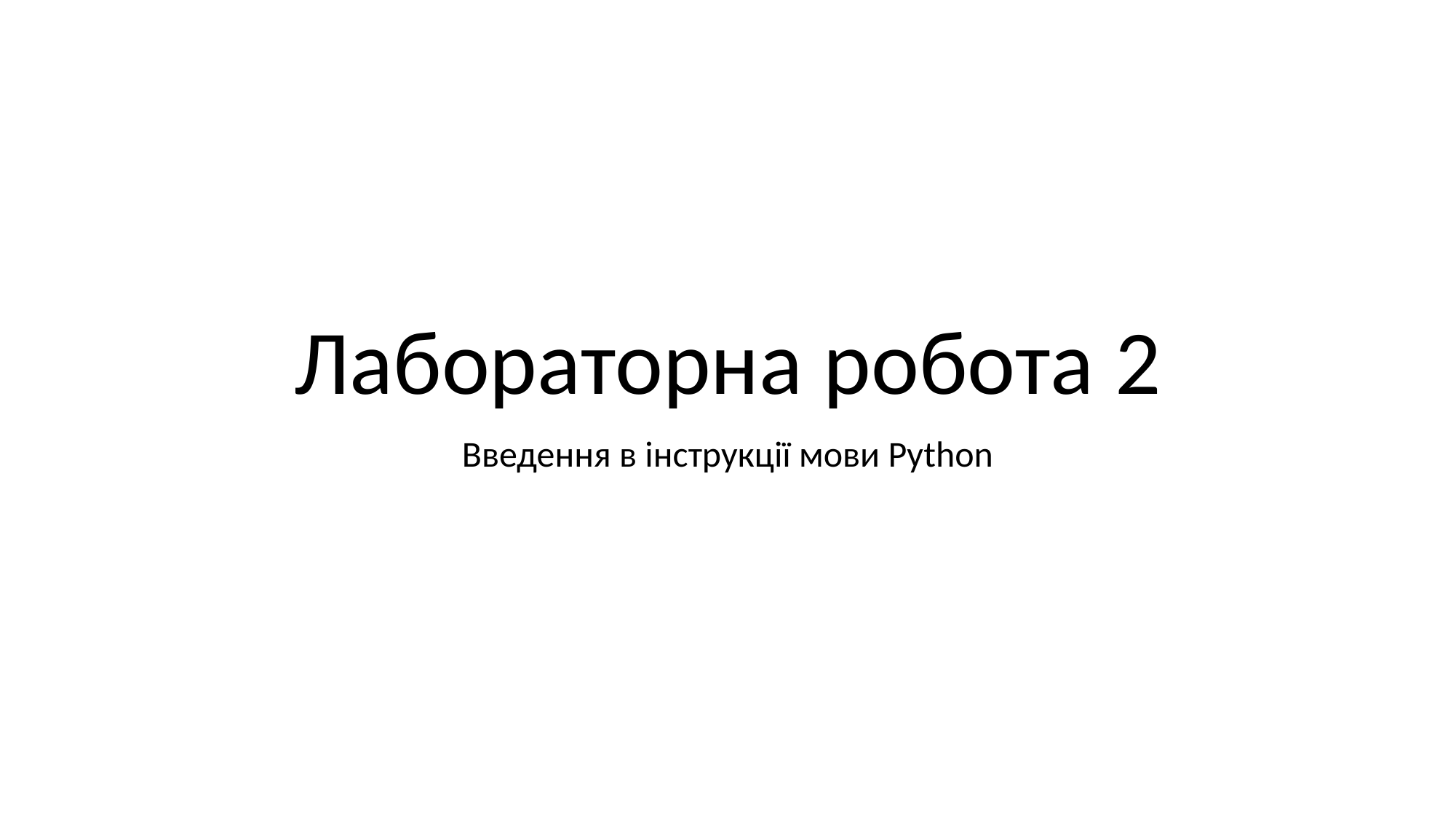

# Лабораторна робота 2
Введення в інструкції мови Python